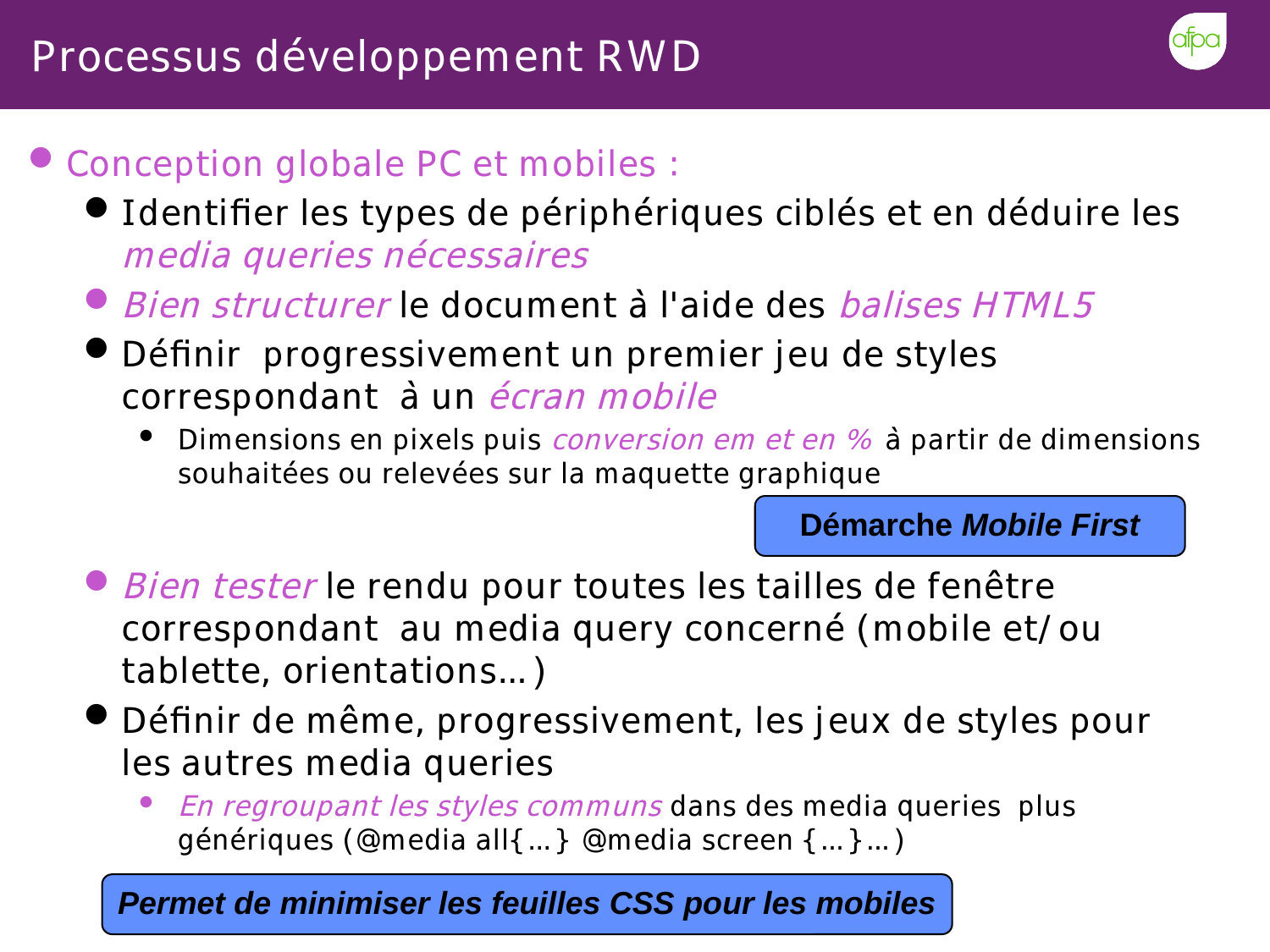

# Processus développement RWD
Conception globale PC et mobiles :
Identifier les types de périphériques ciblés et en déduire les media queries nécessaires
Bien structurer le document à l'aide des balises HTML5
Définir  progressivement un premier jeu de styles correspondant  à un écran mobile
Dimensions en pixels puis conversion em et en % à partir de dimensions souhaitées ou relevées sur la maquette graphique

Bien tester le rendu pour toutes les tailles de fenêtre correspondant  au media query concerné (mobile et/ou tablette, orientations…)
Définir de même, progressivement, les jeux de styles pour les autres media queries
En regroupant les styles communs dans des media queries  plus génériques (@media all{…} @media screen {…}…)
Démarche Mobile First
Permet de minimiser les feuilles CSS pour les mobiles